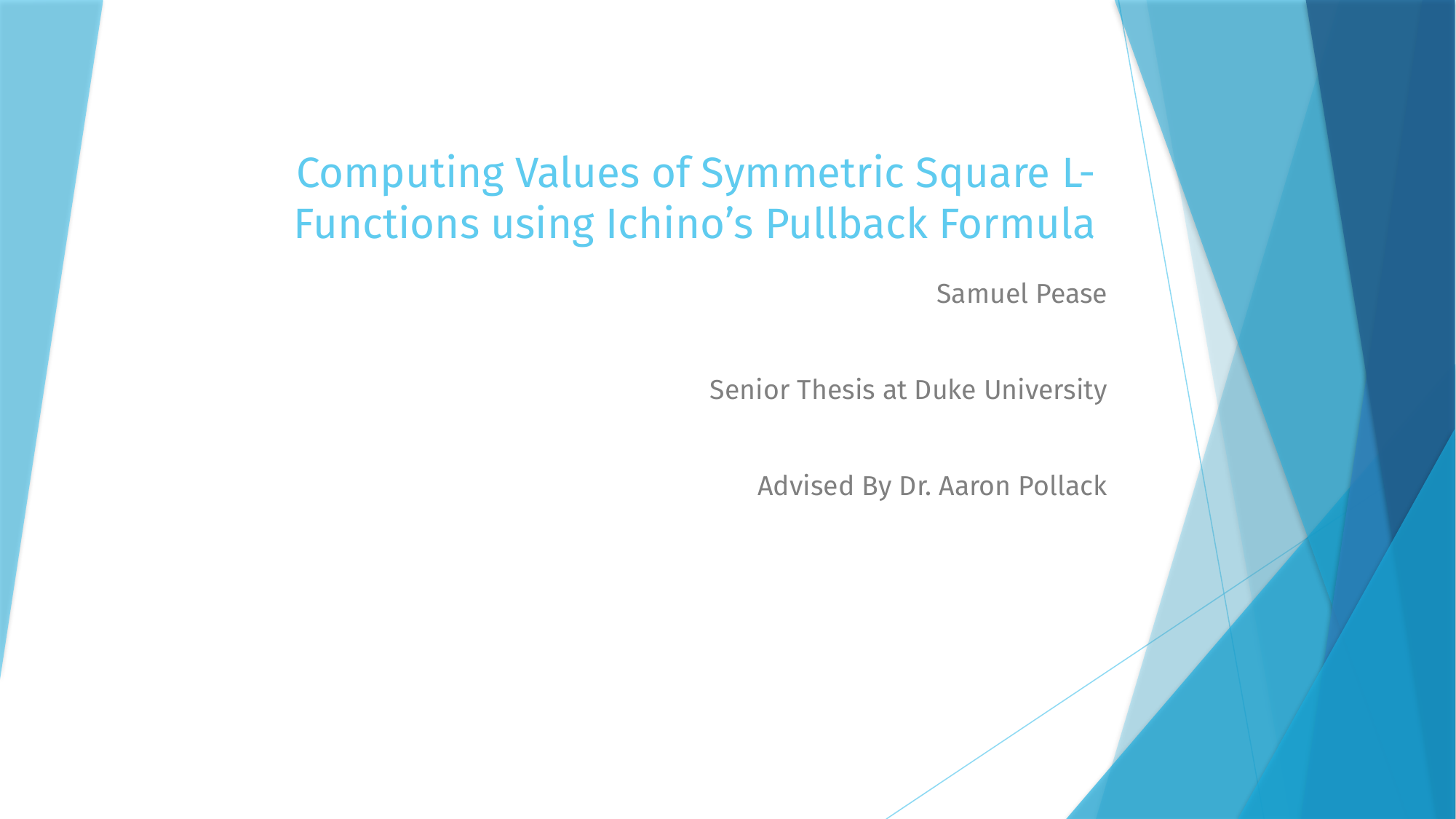

# Computing Values of Symmetric Square L-Functions using Ichino’s Pullback Formula
Samuel Pease

 Senior Thesis at Duke University

Advised By Dr. Aaron Pollack